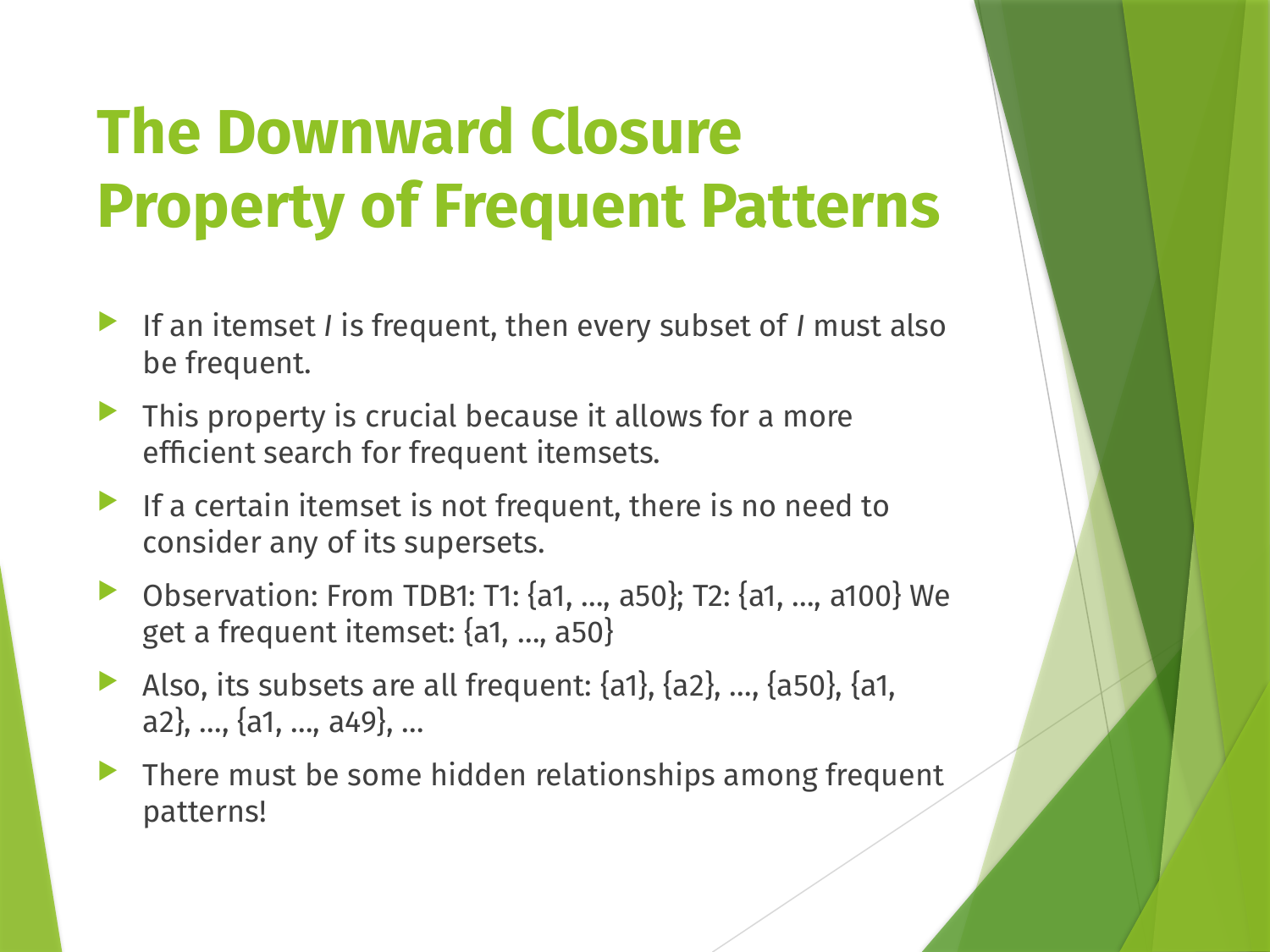

# The Downward Closure Property of Frequent Patterns
If an itemset I is frequent, then every subset of I must also be frequent.
This property is crucial because it allows for a more efficient search for frequent itemsets.
If a certain itemset is not frequent, there is no need to consider any of its supersets.
Observation: From TDB1: T1: {a1, …, a50}; T2: {a1, …, a100} We get a frequent itemset: {a1, …, a50}
Also, its subsets are all frequent: {a1}, {a2}, …, {a50}, {a1, a2}, …, {a1, …, a49}, …
There must be some hidden relationships among frequent patterns!